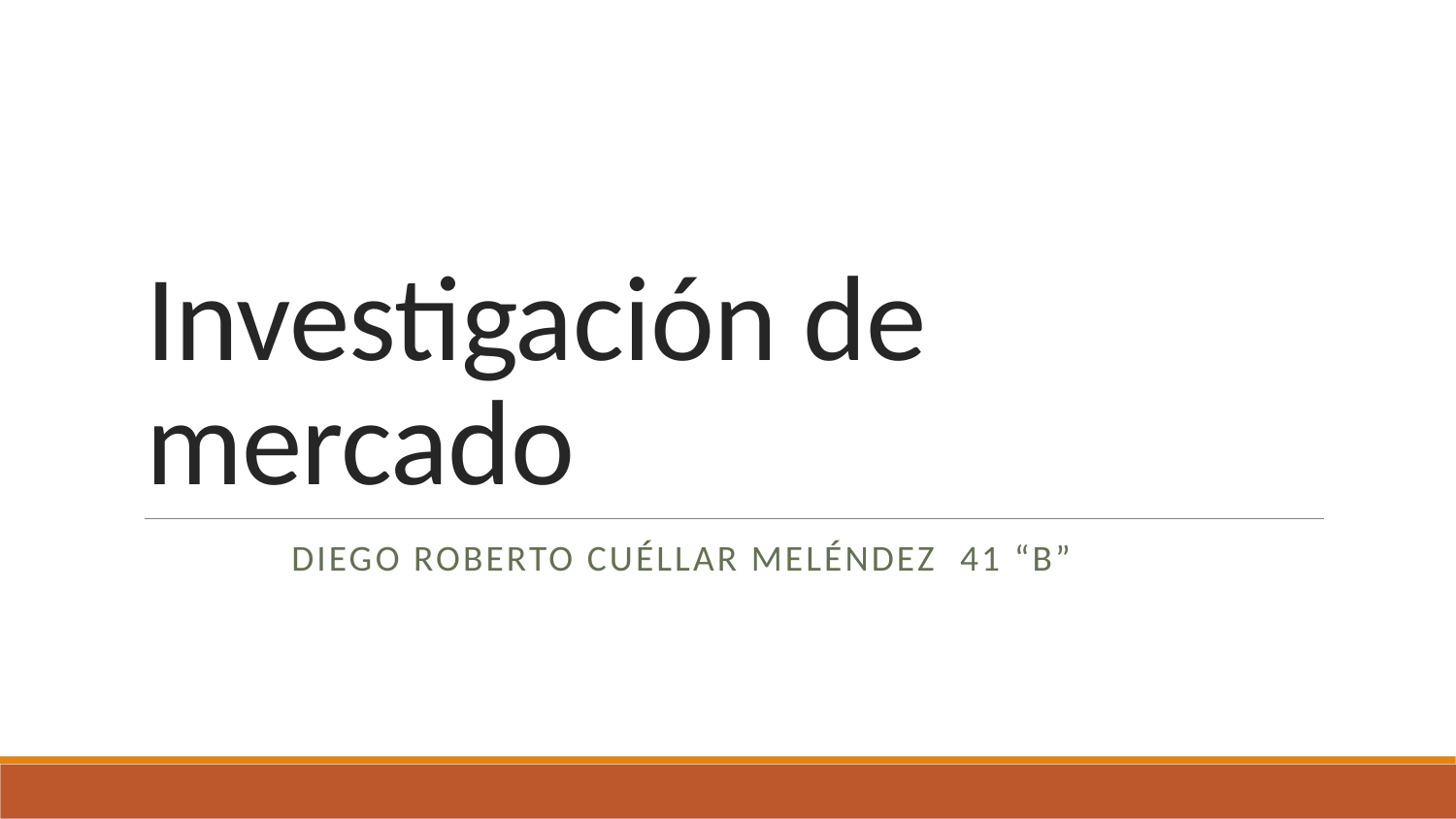

# Investigación de mercado
	Diego Roberto Cuéllar Meléndez  41 “B”